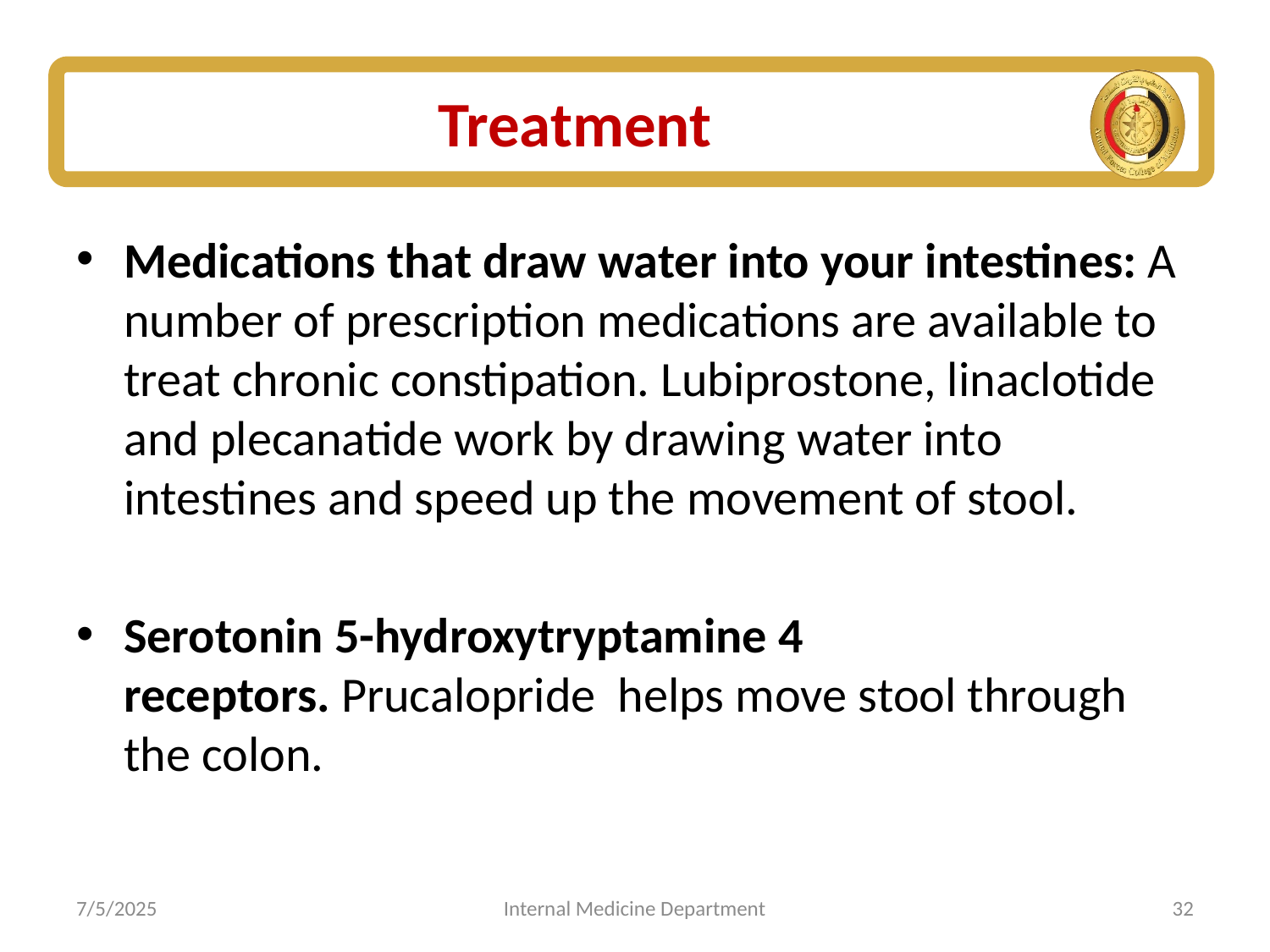

# Treatment
Medications that draw water into your intestines: A number of prescription medications are available to treat chronic constipation. Lubiprostone, linaclotide  and plecanatide work by drawing water into intestines and speed up the movement of stool.

Serotonin 5-hydroxytryptamine 4 receptors. Prucalopride  helps move stool through the colon.
7/5/2025
Internal Medicine Department
32